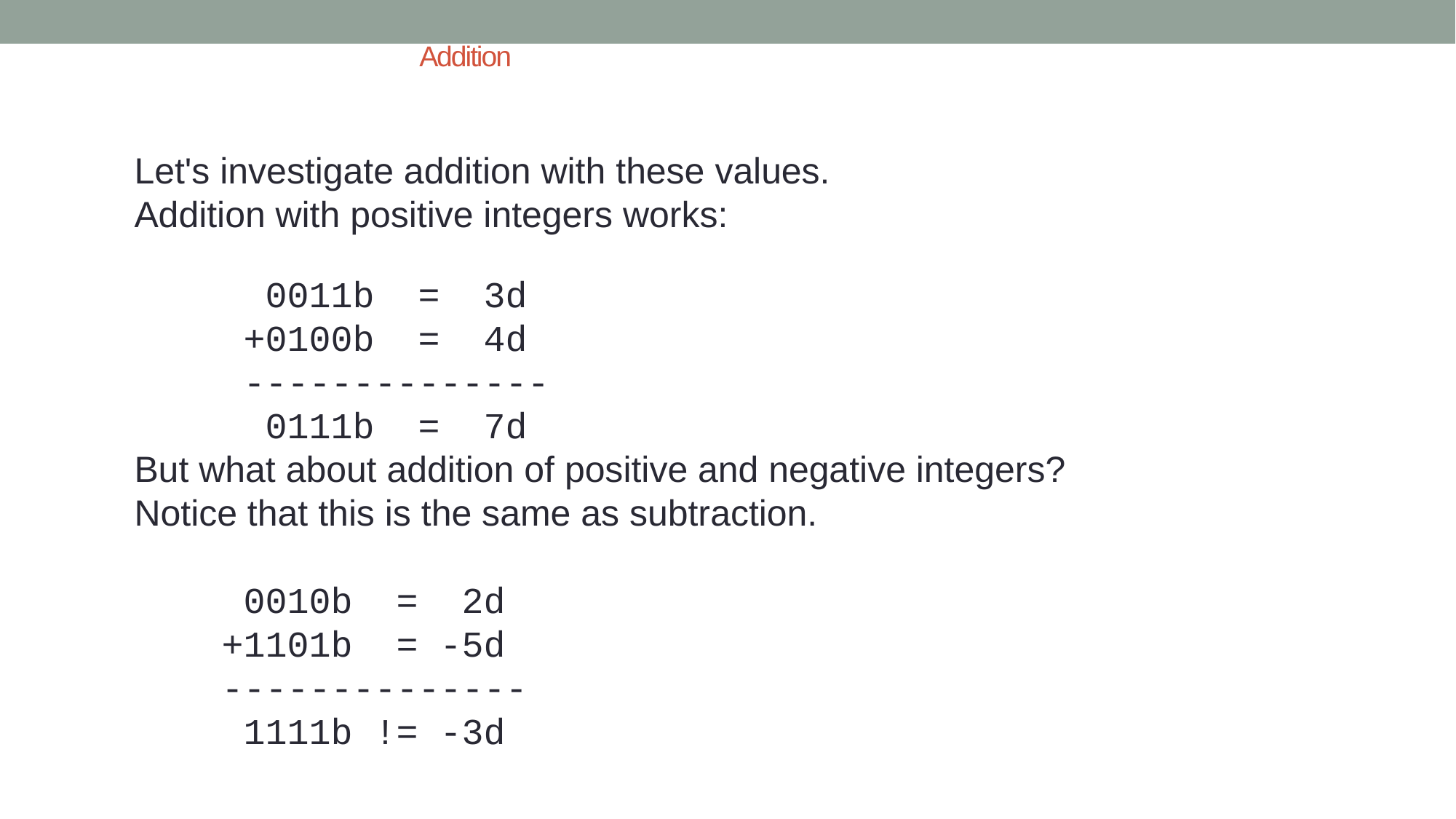

# Addition
Let's investigate addition with these values.
Addition with positive integers works:

	 0011b  =  3d
	+0100b  =  4d
	--------------
	 0111b  =  7d
But what about addition of positive and negative integers?
Notice that this is the same as subtraction.

     0010b  =  2d
    +1101b  = -5d
    --------------
     1111b != -3d